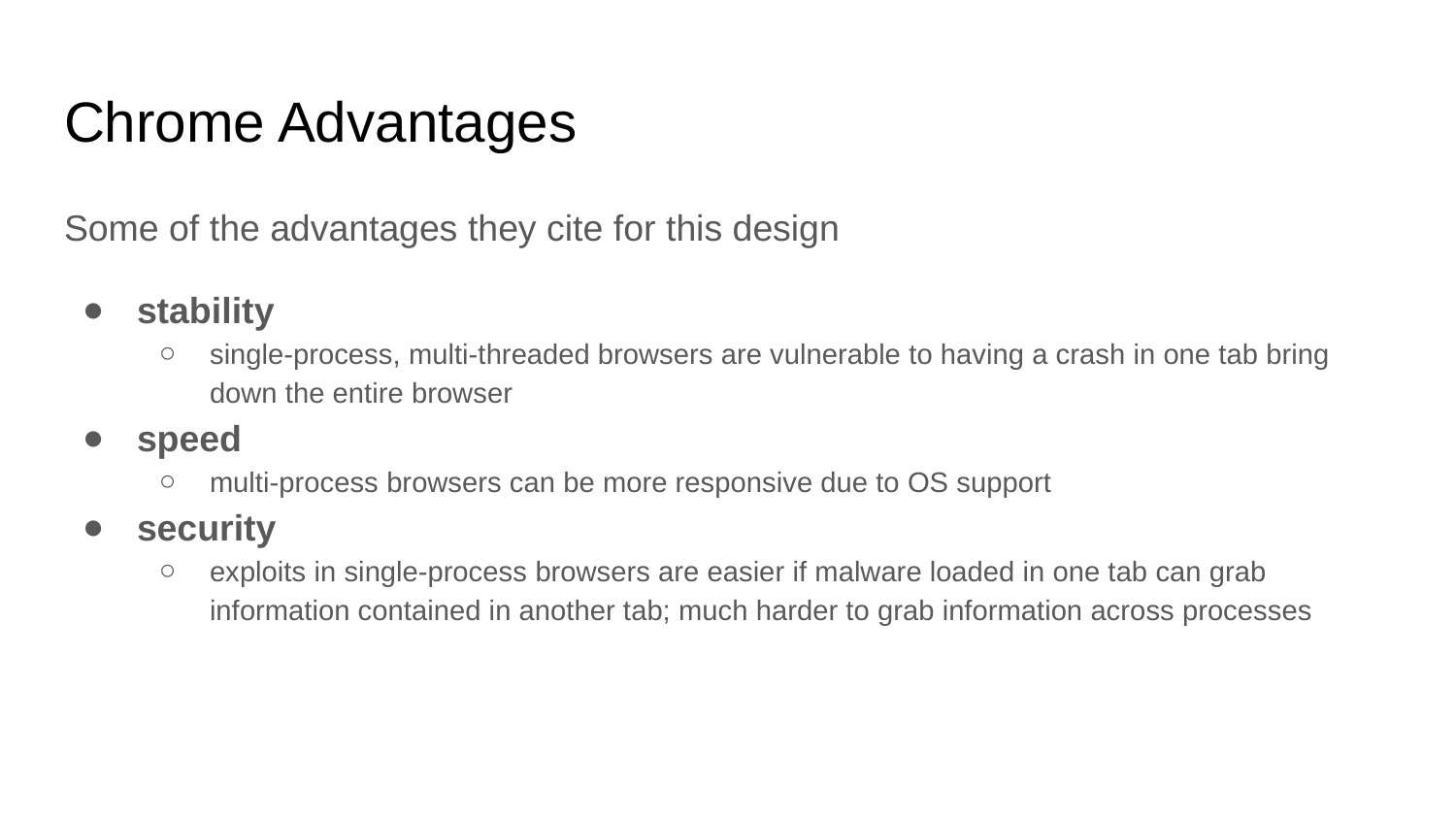

# Chrome Advantages
Some of the advantages they cite for this design
stability
single-process, multi-threaded browsers are vulnerable to having a crash in one tab bring down the entire browser
speed
multi-process browsers can be more responsive due to OS support
security
exploits in single-process browsers are easier if malware loaded in one tab can grab information contained in another tab; much harder to grab information across processes